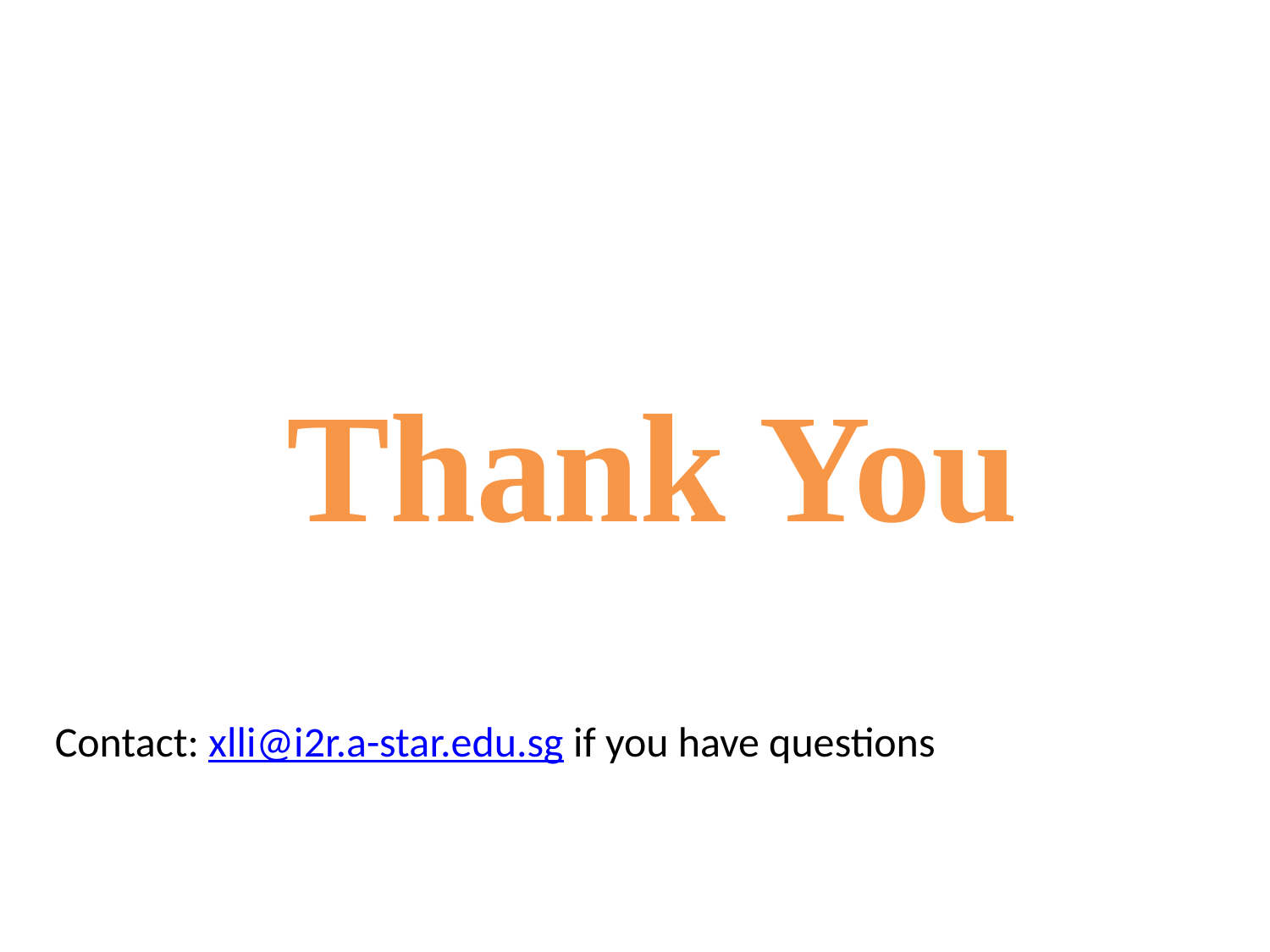

Thank You
Contact: xlli@i2r.a-star.edu.sg if you have questions